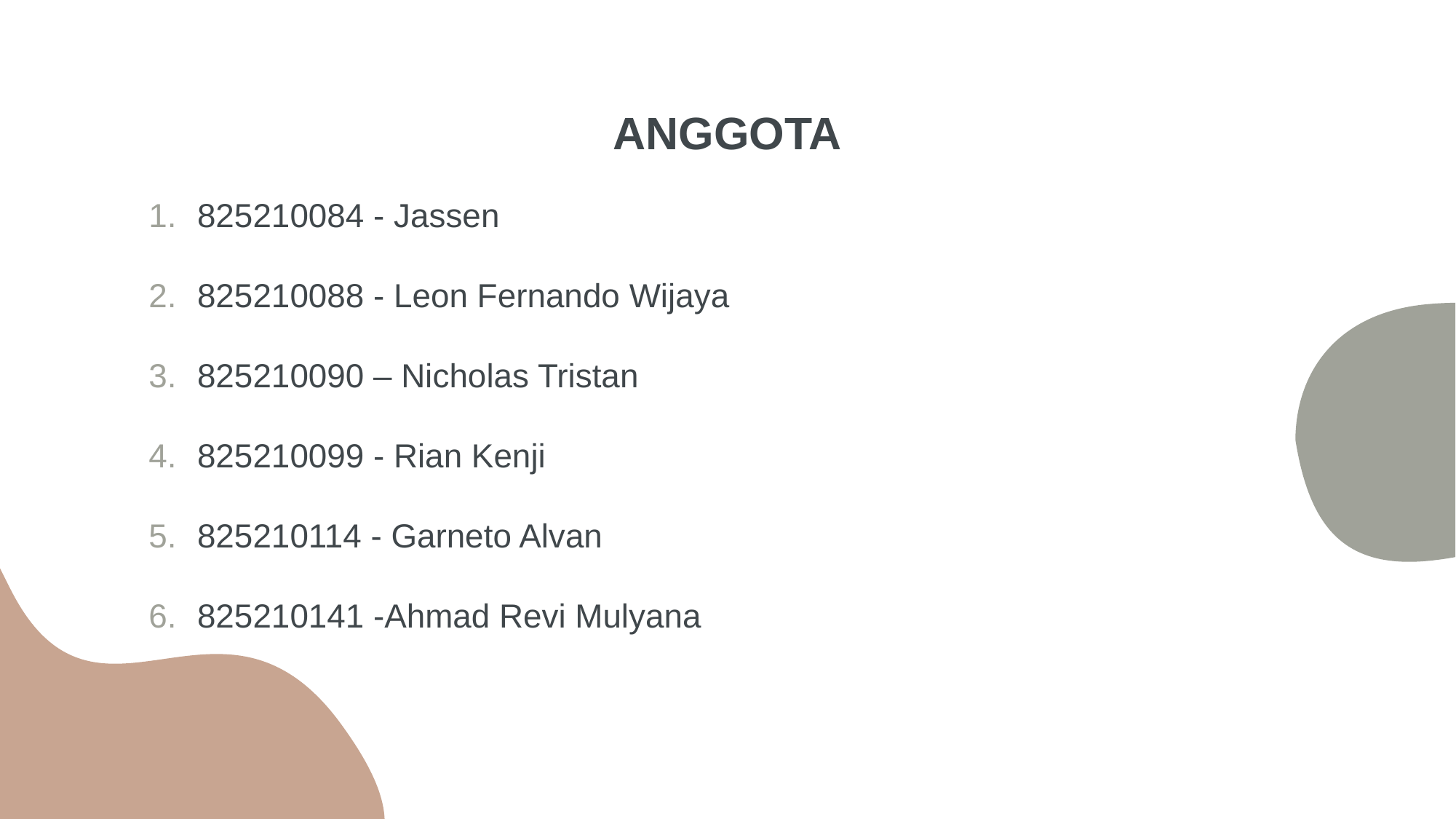

# ANGGOTA
825210084 - Jassen

825210088 - Leon Fernando Wijaya

825210090 – Nicholas Tristan

825210099 - Rian Kenji

825210114 - Garneto Alvan

825210141 -Ahmad Revi Mulyana